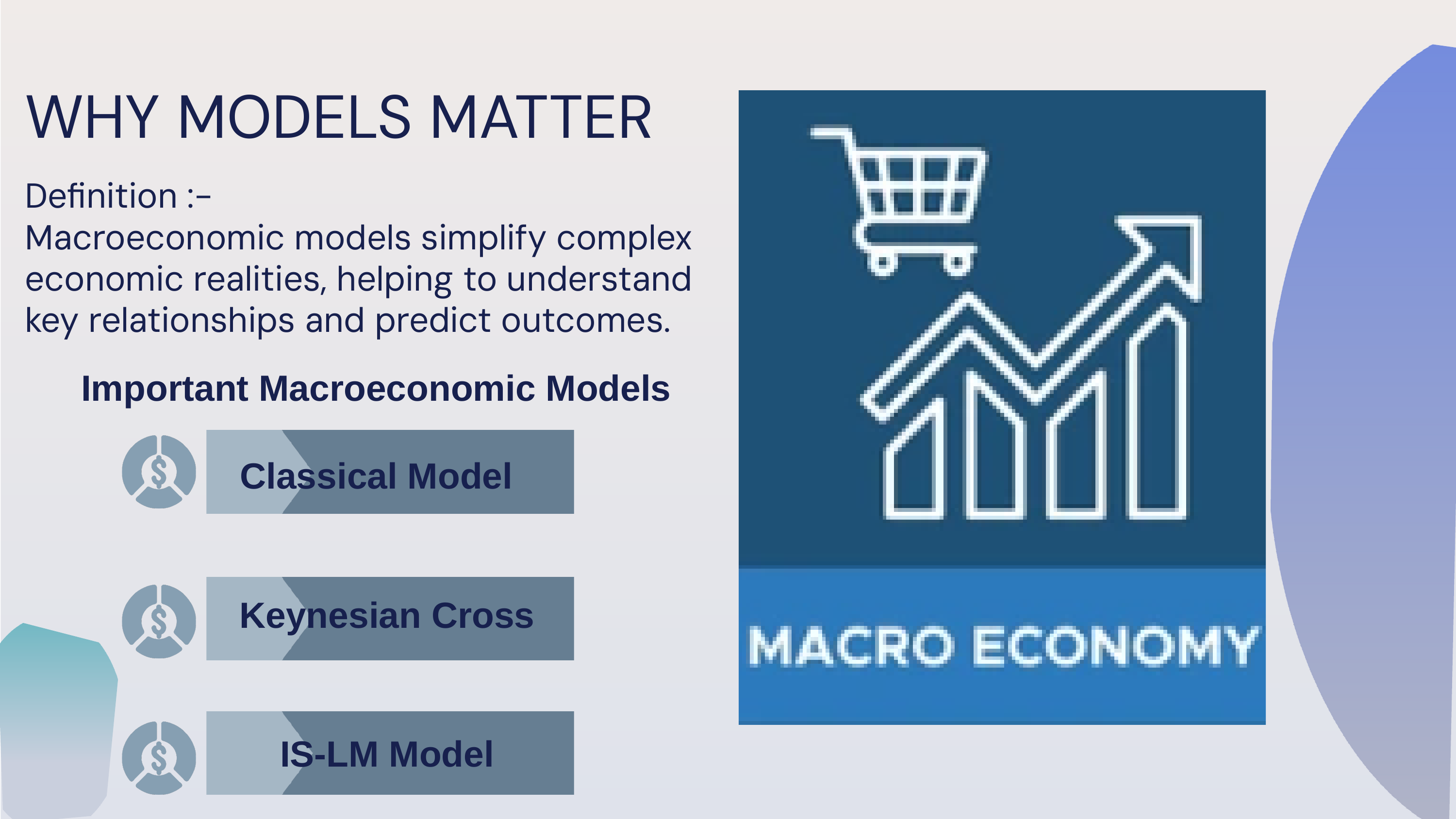

WHY MODELS MATTER

Definition :-
Macroeconomic models simplify complex economic realities, helping to understand key relationships and predict outcomes.
Important Macroeconomic Models

Classical Model
Keynesian Cross

IS-LM Model